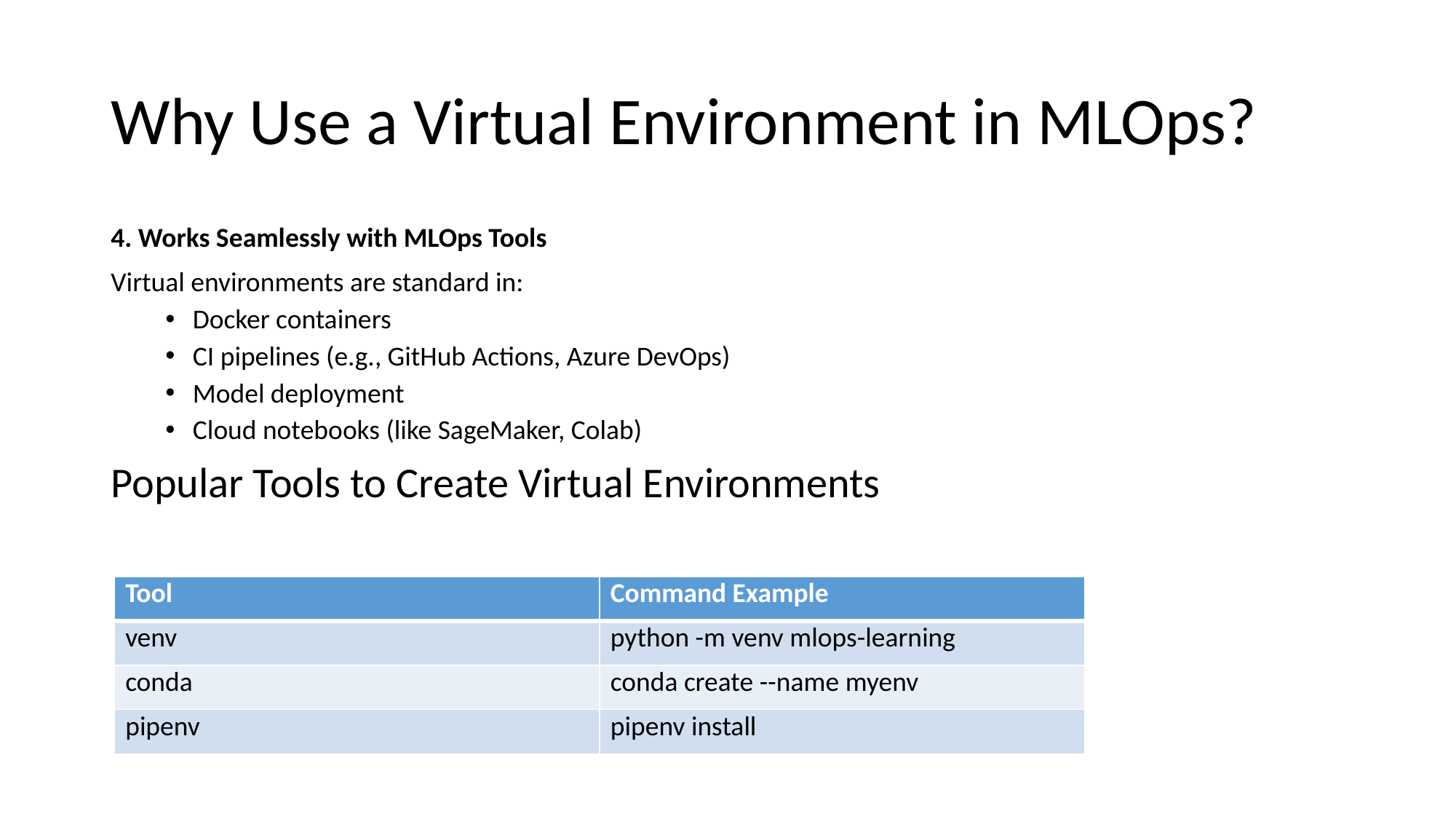

# Why Use a Virtual Environment in MLOps?
4. Works Seamlessly with MLOps Tools
Virtual environments are standard in:
Docker containers
CI pipelines (e.g., GitHub Actions, Azure DevOps)
Model deployment
Cloud notebooks (like SageMaker, Colab)
Popular Tools to Create Virtual Environments
| Tool | Command Example |
| --- | --- |
| venv | python -m venv mlops-learning |
| conda | conda create --name myenv |
| pipenv | pipenv install |